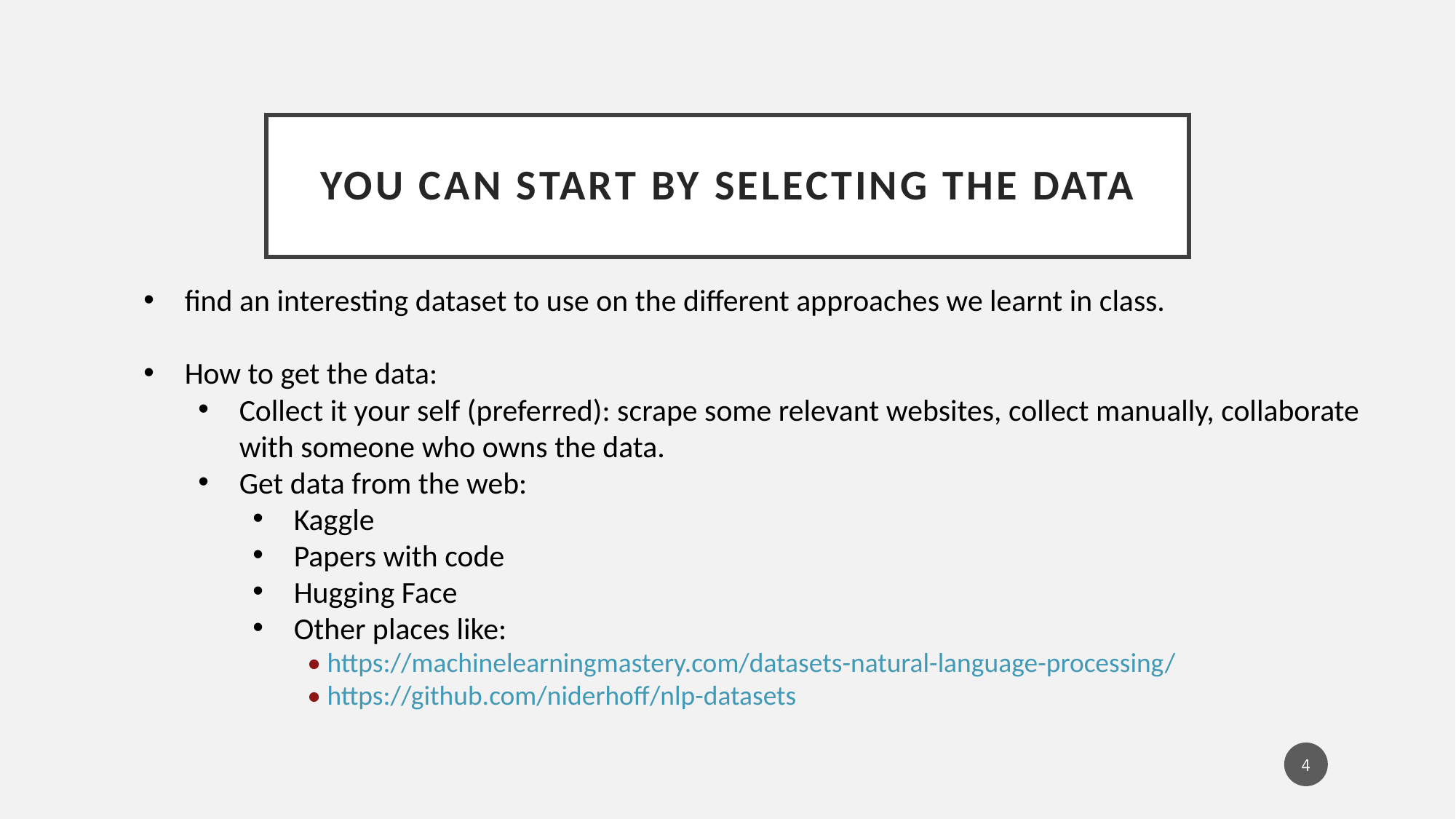

# You can start by selecting the data
find an interesting dataset to use on the different approaches we learnt in class.

How to get the data:
Collect it your self (preferred): scrape some relevant websites, collect manually, collaborate with someone who owns the data.
Get data from the web:
Kaggle
Papers with code
Hugging Face
Other places like:
• https://machinelearningmastery.com/datasets-natural-language-processing/
• https://github.com/niderhoff/nlp-datasets

4